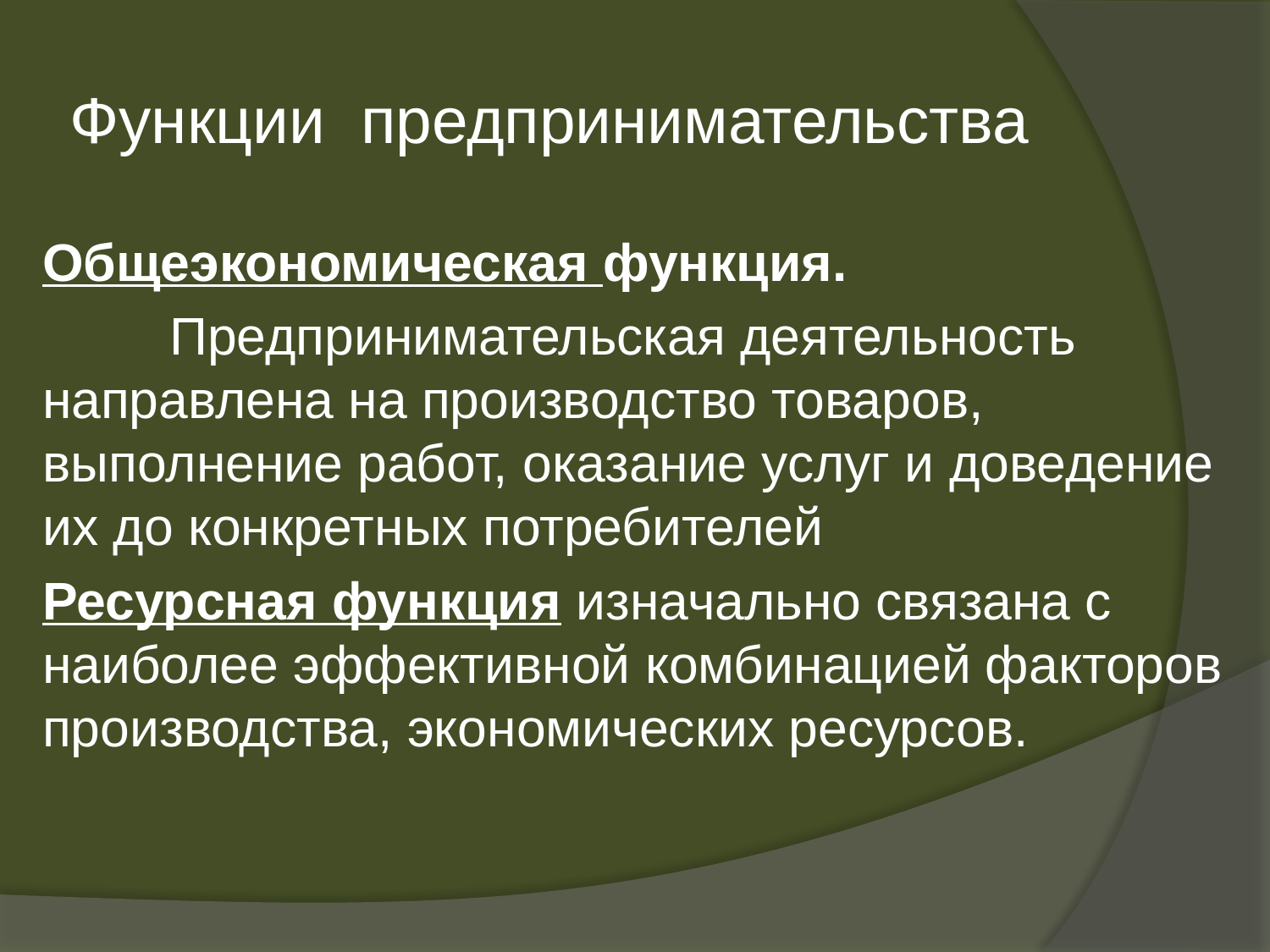

# Функции  предпринимательства
Общеэкономическая функция.
	Предпринимательская деятельность направлена на производство товаров, выполнение работ, оказание услуг и доведение их до конкретных потребителей
Ресурсная функция изначально связана с наиболее эффективной комбинацией факторов производства, экономических ресурсов.